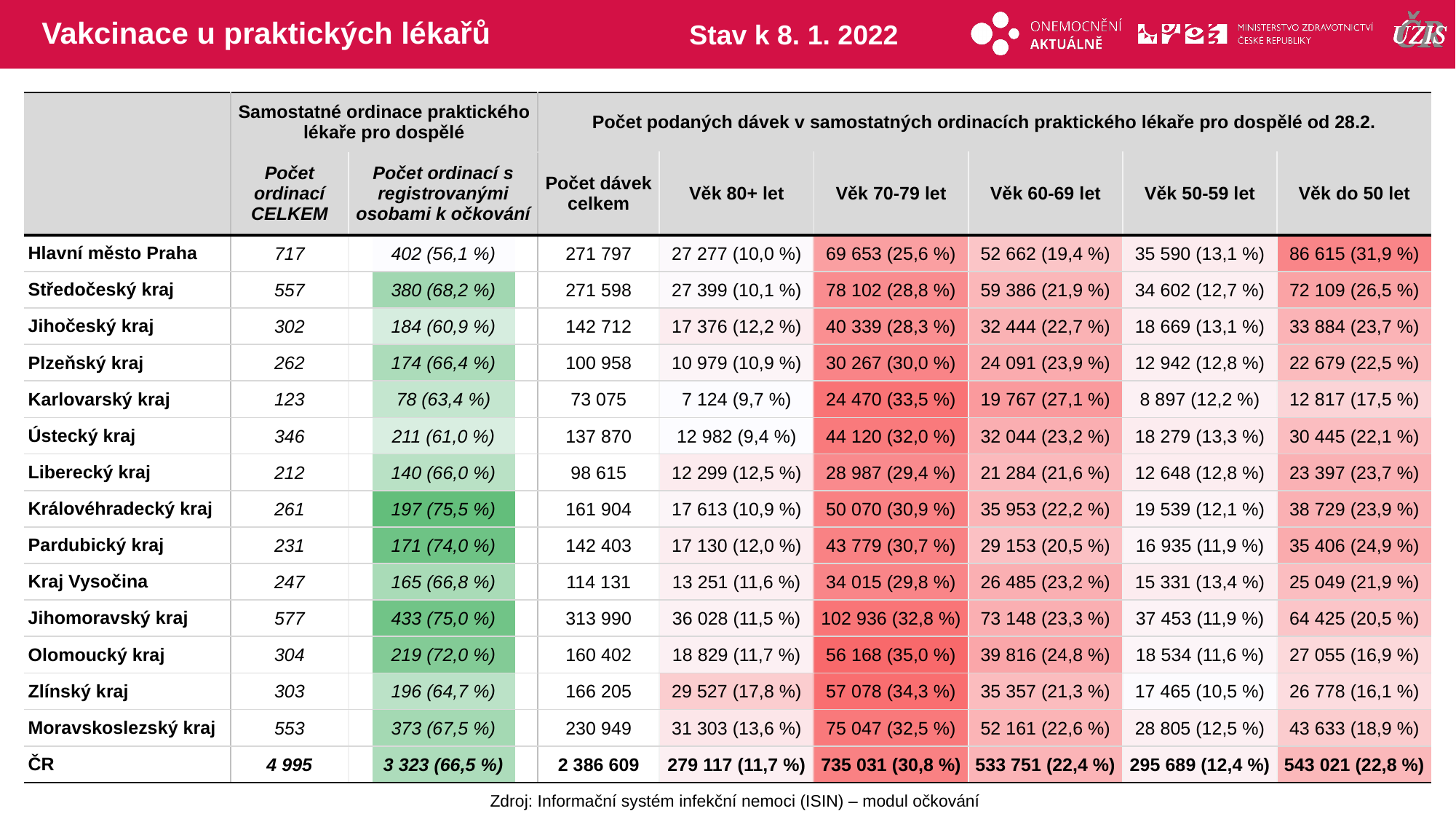

# Vakcinace u praktických lékařů
Stav k 8. 1. 2022
|  | Samostatné ordinace praktického lékaře pro dospělé |  | Počet podaných dávek v samostatných ordinacích praktického lékaře pro dospělé od 28.2. |  |  |  |  |  |
| --- | --- | --- | --- | --- | --- | --- | --- | --- |
|  | Počet ordinací CELKEM | Počet ordinací s registrovanými osobami k očkování | Počet dávek celkem | Věk 80+ let | Věk 70-79 let | Věk 60-69 let | Věk 50-59 let | Věk do 50 let |
| Hlavní město Praha | 717 | 402 (56,1 %) | 271 797 | 27 277 (10,0 %) | 69 653 (25,6 %) | 52 662 (19,4 %) | 35 590 (13,1 %) | 86 615 (31,9 %) |
| Středočeský kraj | 557 | 380 (68,2 %) | 271 598 | 27 399 (10,1 %) | 78 102 (28,8 %) | 59 386 (21,9 %) | 34 602 (12,7 %) | 72 109 (26,5 %) |
| Jihočeský kraj | 302 | 184 (60,9 %) | 142 712 | 17 376 (12,2 %) | 40 339 (28,3 %) | 32 444 (22,7 %) | 18 669 (13,1 %) | 33 884 (23,7 %) |
| Plzeňský kraj | 262 | 174 (66,4 %) | 100 958 | 10 979 (10,9 %) | 30 267 (30,0 %) | 24 091 (23,9 %) | 12 942 (12,8 %) | 22 679 (22,5 %) |
| Karlovarský kraj | 123 | 78 (63,4 %) | 73 075 | 7 124 (9,7 %) | 24 470 (33,5 %) | 19 767 (27,1 %) | 8 897 (12,2 %) | 12 817 (17,5 %) |
| Ústecký kraj | 346 | 211 (61,0 %) | 137 870 | 12 982 (9,4 %) | 44 120 (32,0 %) | 32 044 (23,2 %) | 18 279 (13,3 %) | 30 445 (22,1 %) |
| Liberecký kraj | 212 | 140 (66,0 %) | 98 615 | 12 299 (12,5 %) | 28 987 (29,4 %) | 21 284 (21,6 %) | 12 648 (12,8 %) | 23 397 (23,7 %) |
| Královéhradecký kraj | 261 | 197 (75,5 %) | 161 904 | 17 613 (10,9 %) | 50 070 (30,9 %) | 35 953 (22,2 %) | 19 539 (12,1 %) | 38 729 (23,9 %) |
| Pardubický kraj | 231 | 171 (74,0 %) | 142 403 | 17 130 (12,0 %) | 43 779 (30,7 %) | 29 153 (20,5 %) | 16 935 (11,9 %) | 35 406 (24,9 %) |
| Kraj Vysočina | 247 | 165 (66,8 %) | 114 131 | 13 251 (11,6 %) | 34 015 (29,8 %) | 26 485 (23,2 %) | 15 331 (13,4 %) | 25 049 (21,9 %) |
| Jihomoravský kraj | 577 | 433 (75,0 %) | 313 990 | 36 028 (11,5 %) | 102 936 (32,8 %) | 73 148 (23,3 %) | 37 453 (11,9 %) | 64 425 (20,5 %) |
| Olomoucký kraj | 304 | 219 (72,0 %) | 160 402 | 18 829 (11,7 %) | 56 168 (35,0 %) | 39 816 (24,8 %) | 18 534 (11,6 %) | 27 055 (16,9 %) |
| Zlínský kraj | 303 | 196 (64,7 %) | 166 205 | 29 527 (17,8 %) | 57 078 (34,3 %) | 35 357 (21,3 %) | 17 465 (10,5 %) | 26 778 (16,1 %) |
| Moravskoslezský kraj | 553 | 373 (67,5 %) | 230 949 | 31 303 (13,6 %) | 75 047 (32,5 %) | 52 161 (22,6 %) | 28 805 (12,5 %) | 43 633 (18,9 %) |
| ČR | 4 995 | 3 323 (66,5 %) | 2 386 609 | 279 117 (11,7 %) | 735 031 (30,8 %) | 533 751 (22,4 %) | 295 689 (12,4 %) | 543 021 (22,8 %) |
|  |
| --- |
|  |
|  |
|  |
|  |
|  |
|  |
|  |
|  |
|  |
|  |
|  |
|  |
|  |
|  |
|  |  |  |  |  |
| --- | --- | --- | --- | --- |
|  |  |  |  |  |
|  |  |  |  |  |
|  |  |  |  |  |
|  |  |  |  |  |
|  |  |  |  |  |
|  |  |  |  |  |
|  |  |  |  |  |
|  |  |  |  |  |
|  |  |  |  |  |
|  |  |  |  |  |
|  |  |  |  |  |
|  |  |  |  |  |
|  |  |  |  |  |
|  |  |  |  |  |
Zdroj: Informační systém infekční nemoci (ISIN) – modul očkování